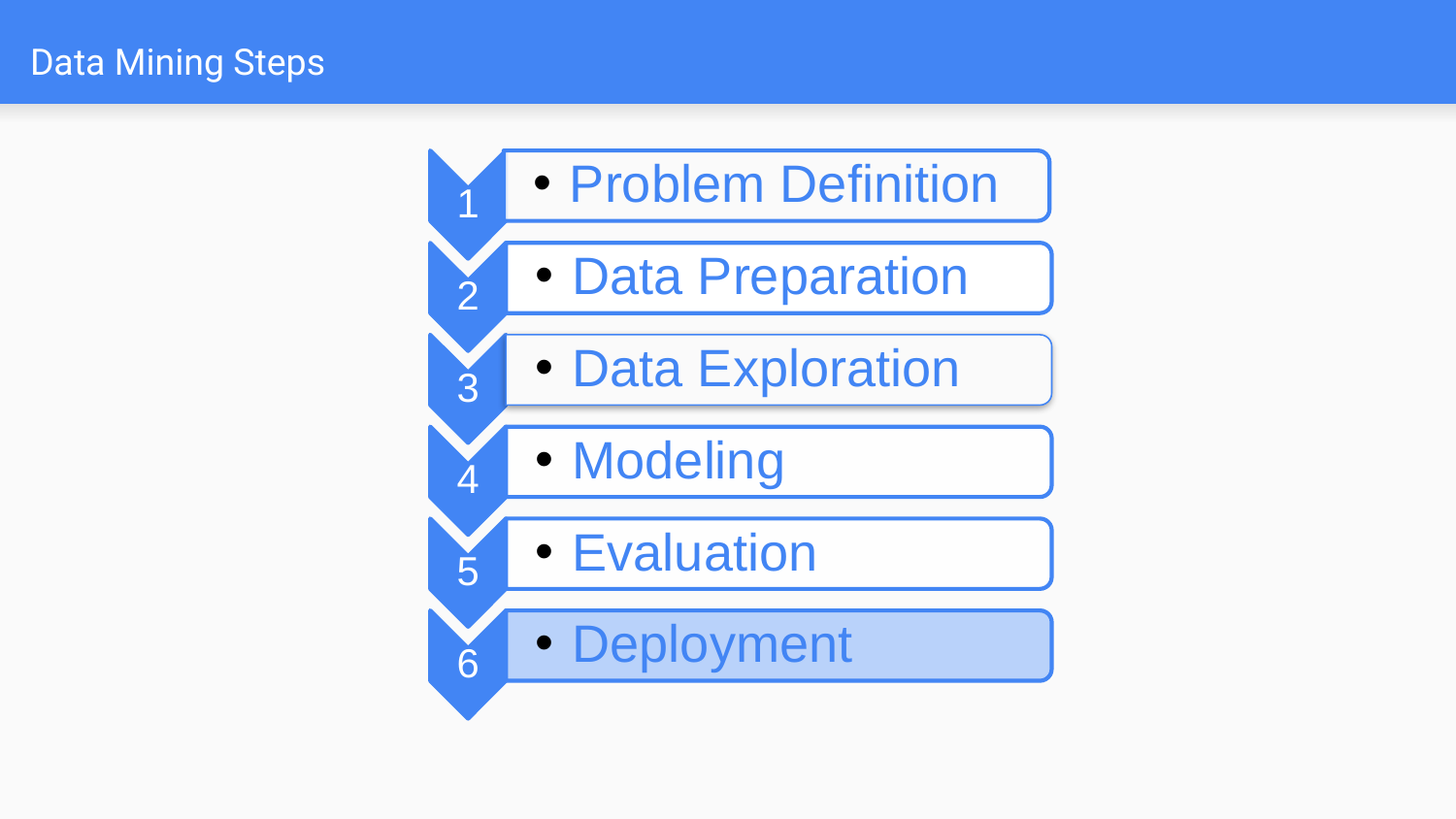

# Data Mining Steps

1
Problem Definition
2
Data Preparation
3
Data Exploration
4
Modeling
5
Evaluation
6
Deployment